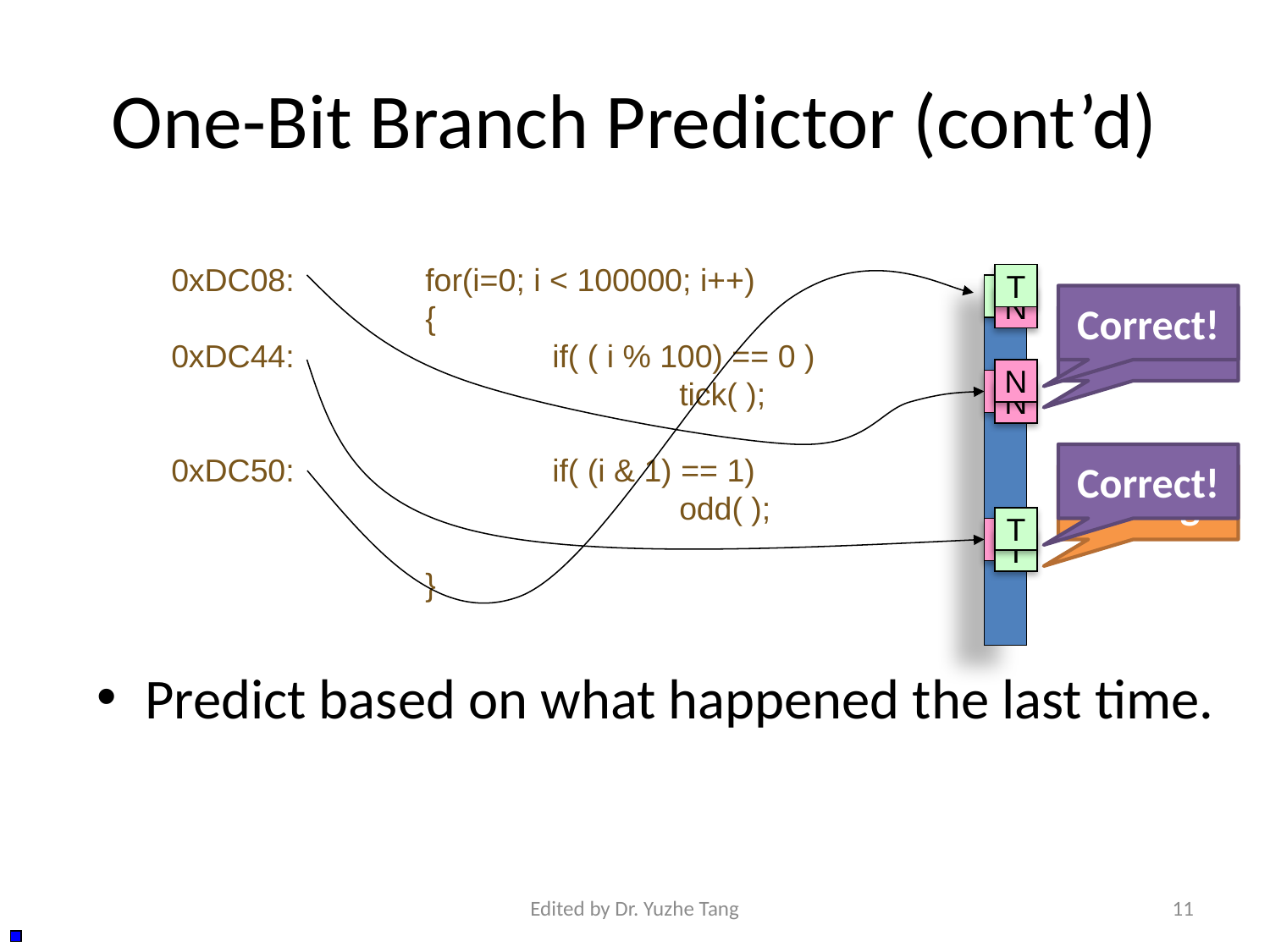

# One-Bit Branch Predictor (cont’d)

0xDC08:		for(i=0; i < 100000; i++)
		{
0xDC44:			if( ( i % 100) == 0 )
		tick( );

0xDC50:			if( (i & 1) == 1)
				odd( );

}
T

T
N
Correct!
Correct!

N
N
N
Correct!
Wrong!
T
N
T
Predict based on what happened the last time.
Edited by Dr. Yuzhe Tang
11